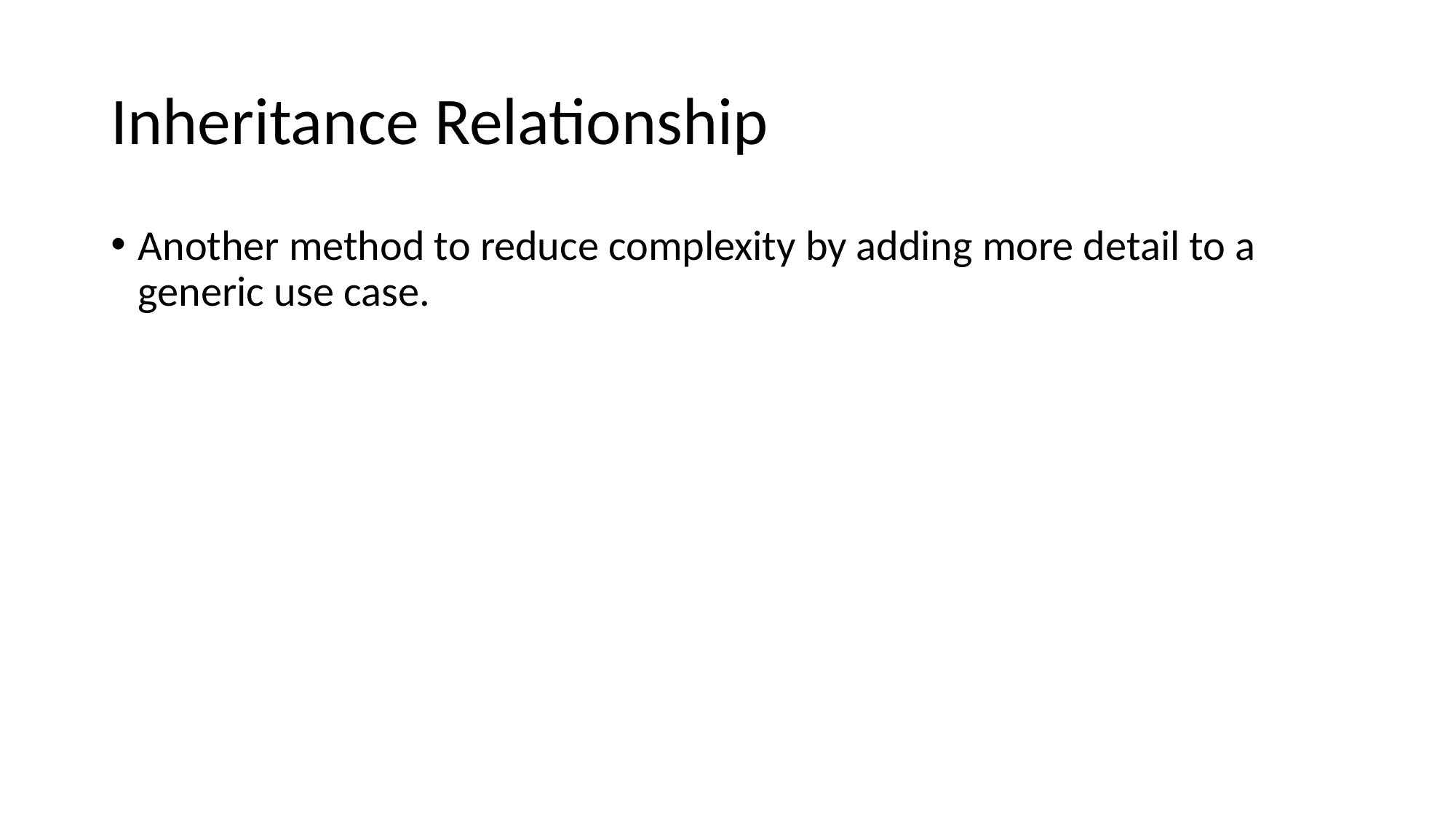

# Inheritance Relationship
Another method to reduce complexity by adding more detail to a generic use case.